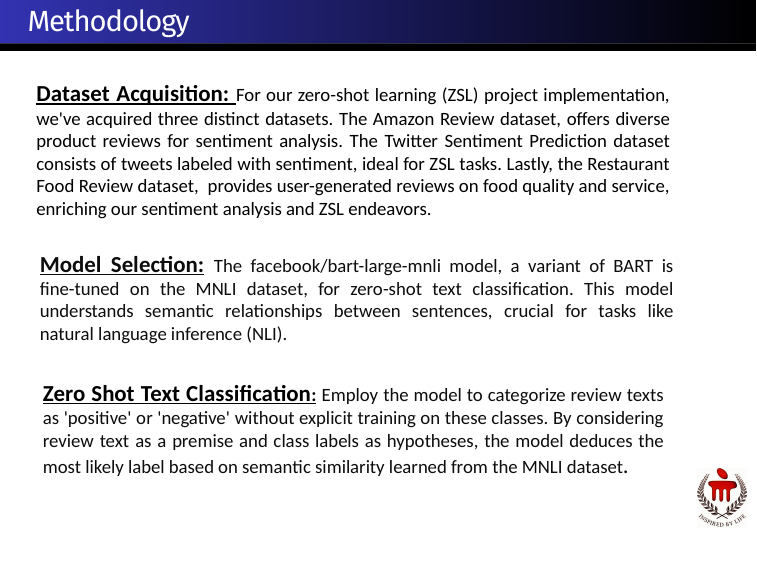

Methodology
Dataset Acquisition: For our zero-shot learning (ZSL) project implementation, we've acquired three distinct datasets. The Amazon Review dataset, offers diverse product reviews for sentiment analysis. The Twitter Sentiment Prediction dataset consists of tweets labeled with sentiment, ideal for ZSL tasks. Lastly, the Restaurant Food Review dataset,  provides user-generated reviews on food quality and service, enriching our sentiment analysis and ZSL endeavors.

Model Selection: The facebook/bart-large-mnli model, a variant of BART is fine-tuned on the MNLI dataset, for zero-shot text classification. This model understands semantic relationships between sentences, crucial for tasks like natural language inference (NLI).
Zero Shot Text Classification: Employ the model to categorize review texts as 'positive' or 'negative' without explicit training on these classes. By considering review text as a premise and class labels as hypotheses, the model deduces the most likely label based on semantic similarity learned from the MNLI dataset.